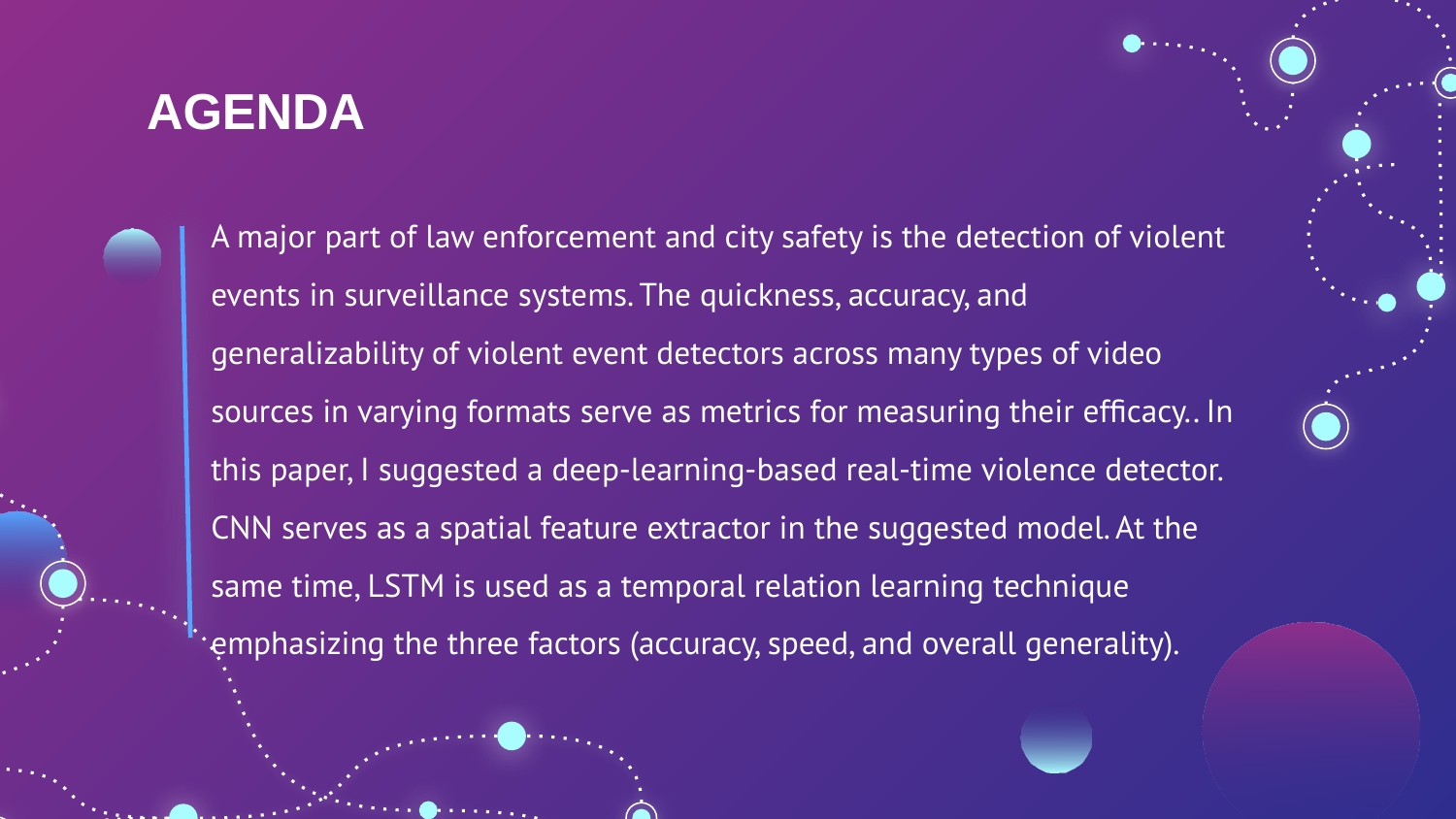

# AGENDA
A major part of law enforcement and city safety is the detection of violent events in surveillance systems. The quickness, accuracy, and generalizability of violent event detectors across many types of video sources in varying formats serve as metrics for measuring their efficacy.. In this paper, I suggested a deep-learning-based real-time violence detector. CNN serves as a spatial feature extractor in the suggested model. At the same time, LSTM is used as a temporal relation learning technique emphasizing the three factors (accuracy, speed, and overall generality).